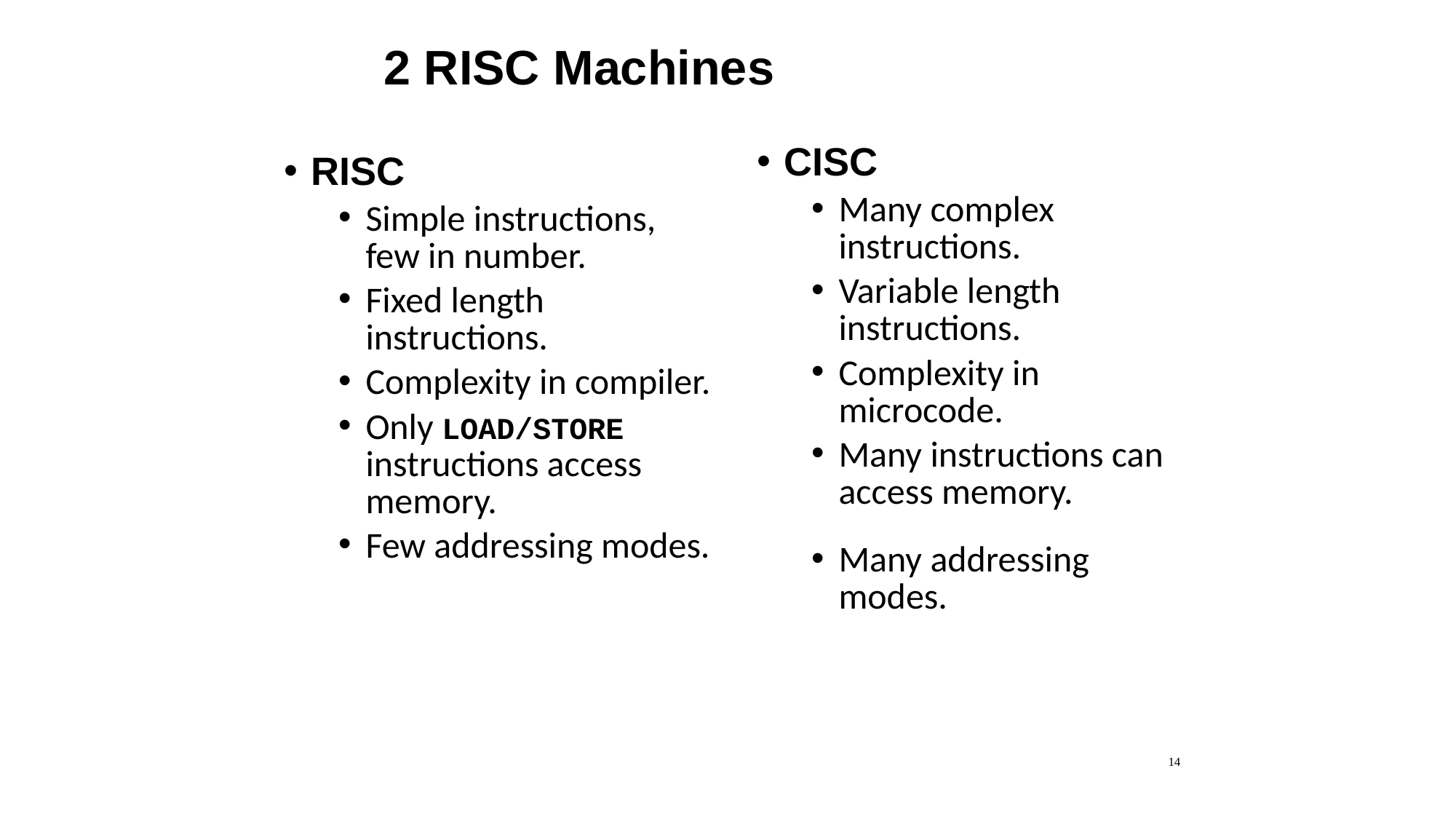

2 RISC Machines
CISC
Many complex instructions.
Variable length instructions.
Complexity in microcode.
Many instructions can access memory.

Many addressing modes.

RISC
Simple instructions, few in number.
Fixed length instructions.
Complexity in compiler.
Only LOAD/STORE instructions access memory.
Few addressing modes.
14